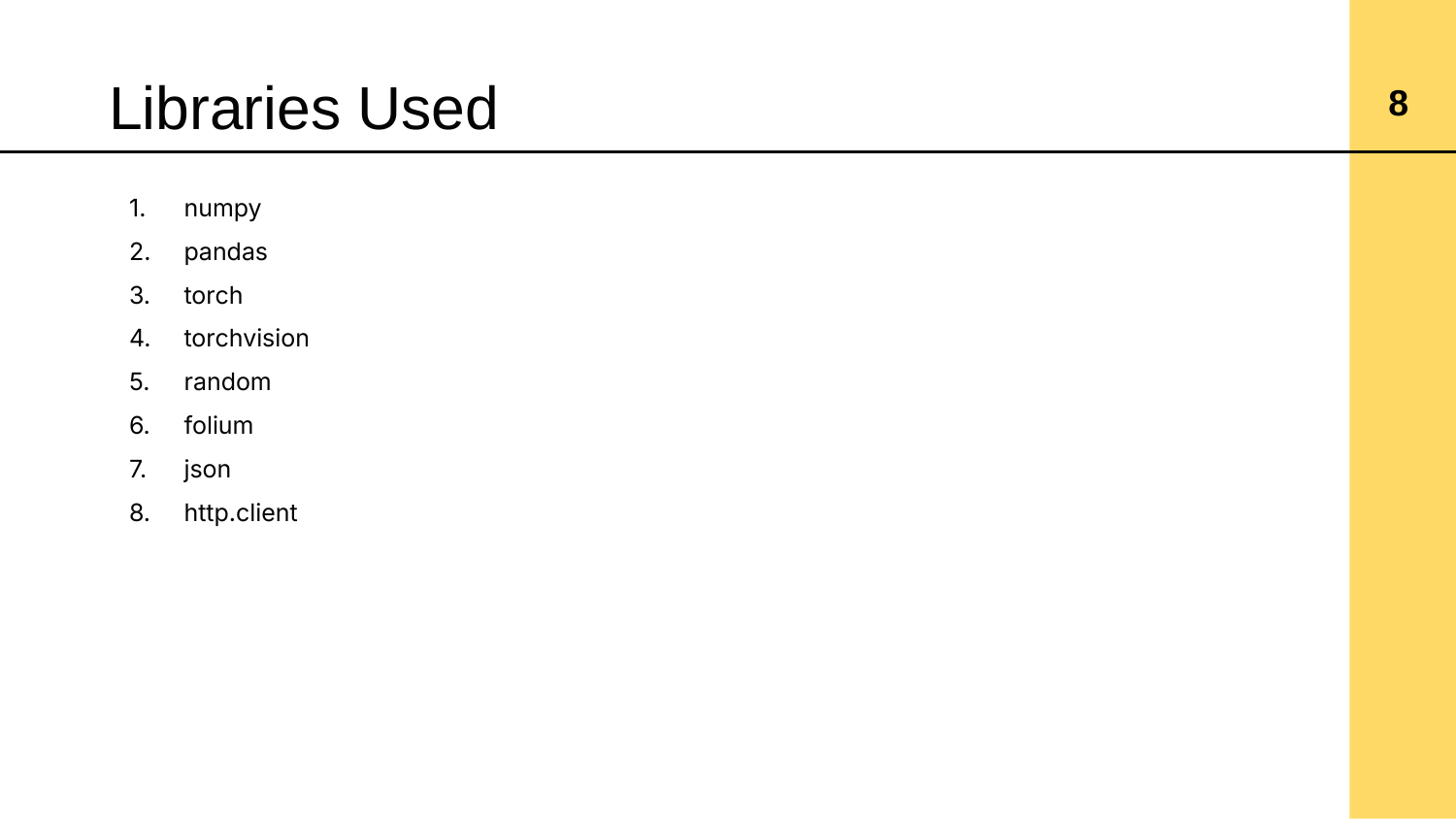

# Libraries Used
8
numpy
pandas
torch
torchvision
random
folium
json
http.client